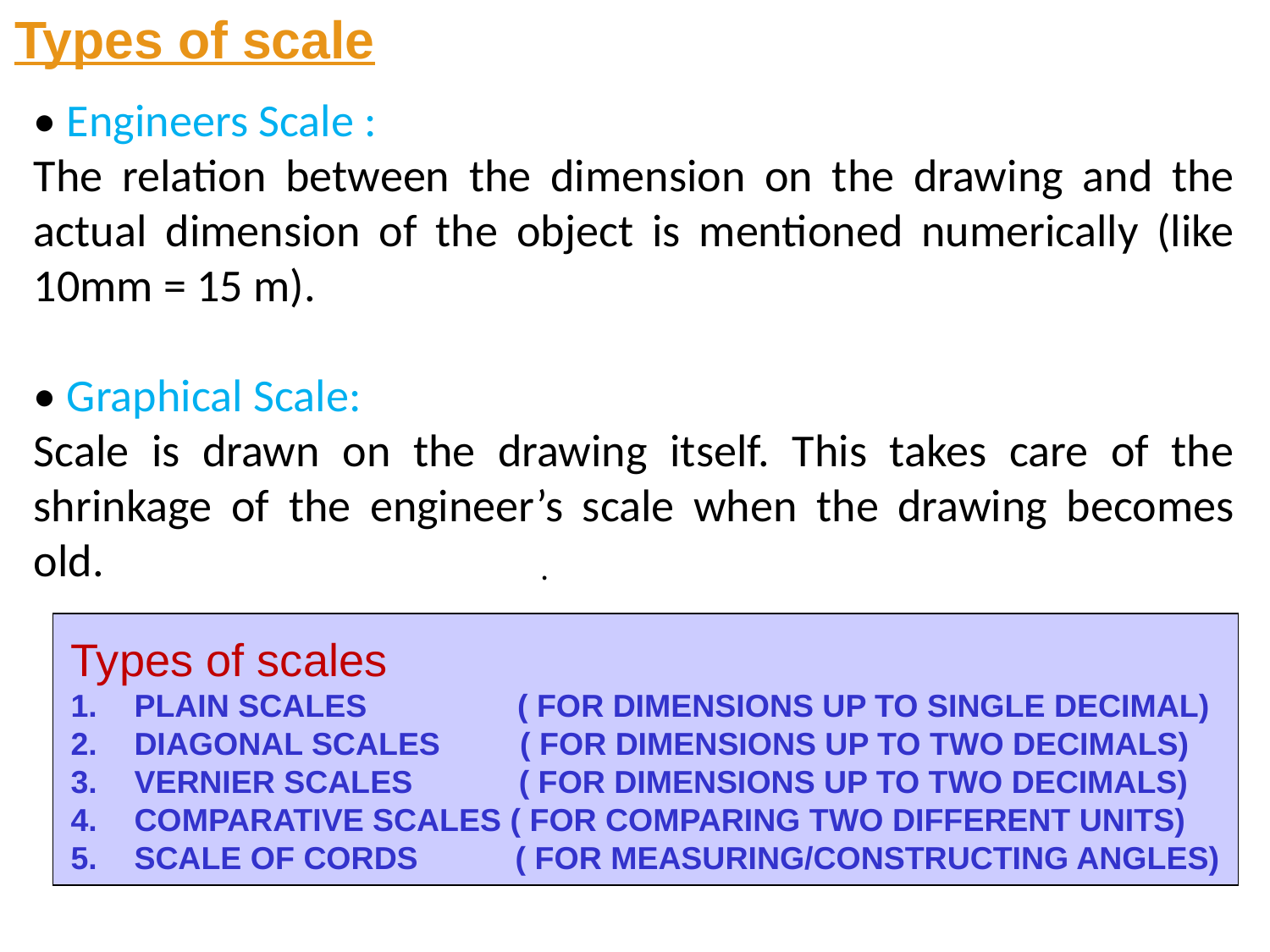

Types of scale
• Engineers Scale :
The relation between the dimension on the drawing and the actual dimension of the object is mentioned numerically (like 10mm = 15 m).

• Graphical Scale:
Scale is drawn on the drawing itself. This takes care of the shrinkage of the engineer’s scale when the drawing becomes old.
.

Types of scales
PLAIN SCALES                 ( FOR DIMENSIONS UP TO SINGLE DECIMAL)
DIAGONAL SCALES         ( FOR DIMENSIONS UP TO TWO DECIMALS)
VERNIER SCALES            ( FOR DIMENSIONS UP TO TWO DECIMALS)
COMPARATIVE SCALES ( FOR COMPARING TWO DIFFERENT UNITS)
SCALE OF CORDS           ( FOR MEASURING/CONSTRUCTING ANGLES)